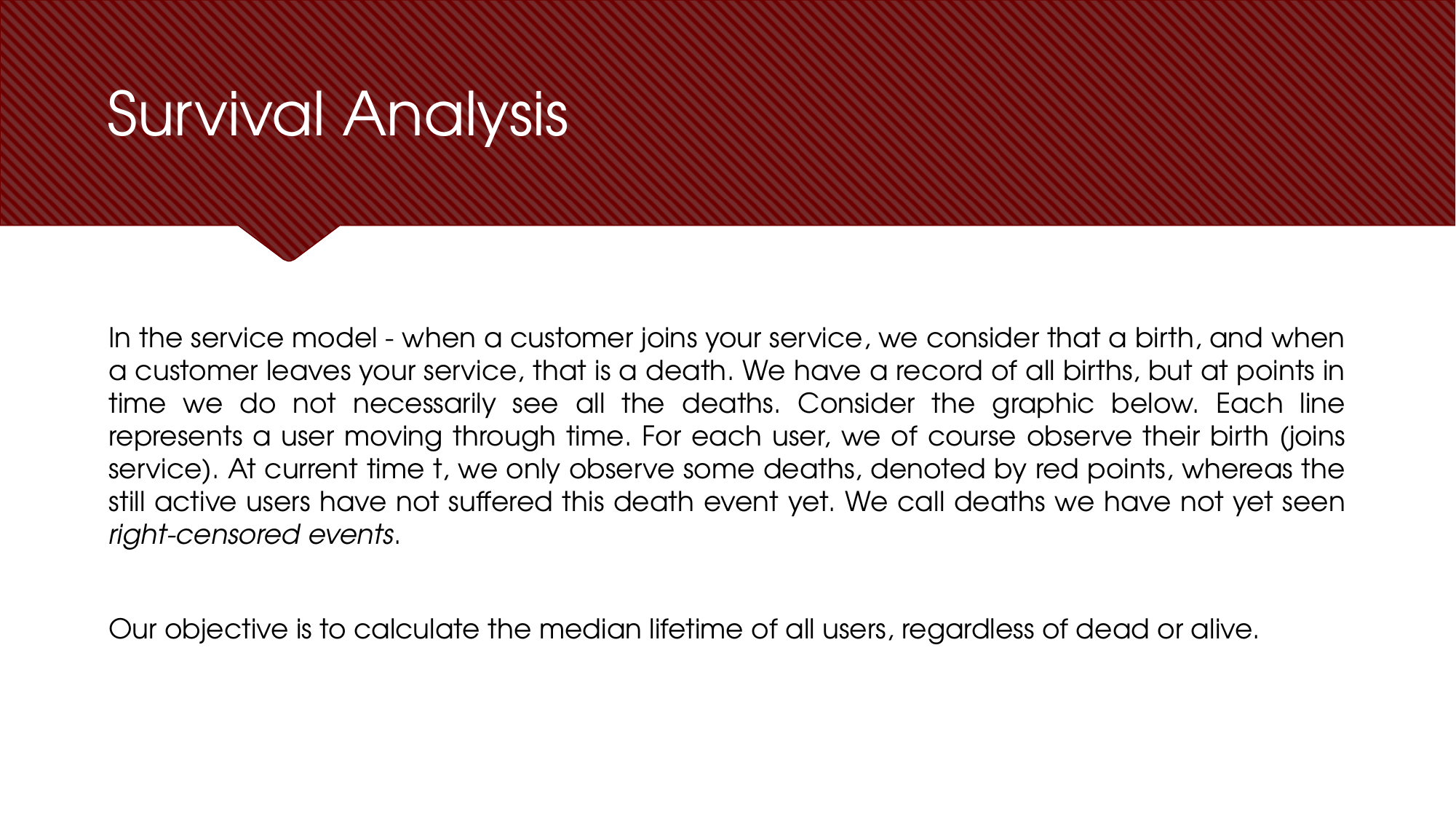

# Survival Analysis
In the service model - when a customer joins your service, we consider that a birth, and when a customer leaves your service, that is a death. We have a record of all births, but at points in time we do not necessarily see all the deaths. Consider the graphic below. Each line represents a user moving through time. For each user, we of course observe their birth (joins service). At current time t, we only observe some deaths, denoted by red points, whereas the still active users have not suffered this death event yet. We call deaths we have not yet seen right-censored events.

Our objective is to calculate the median lifetime of all users, regardless of dead or alive.